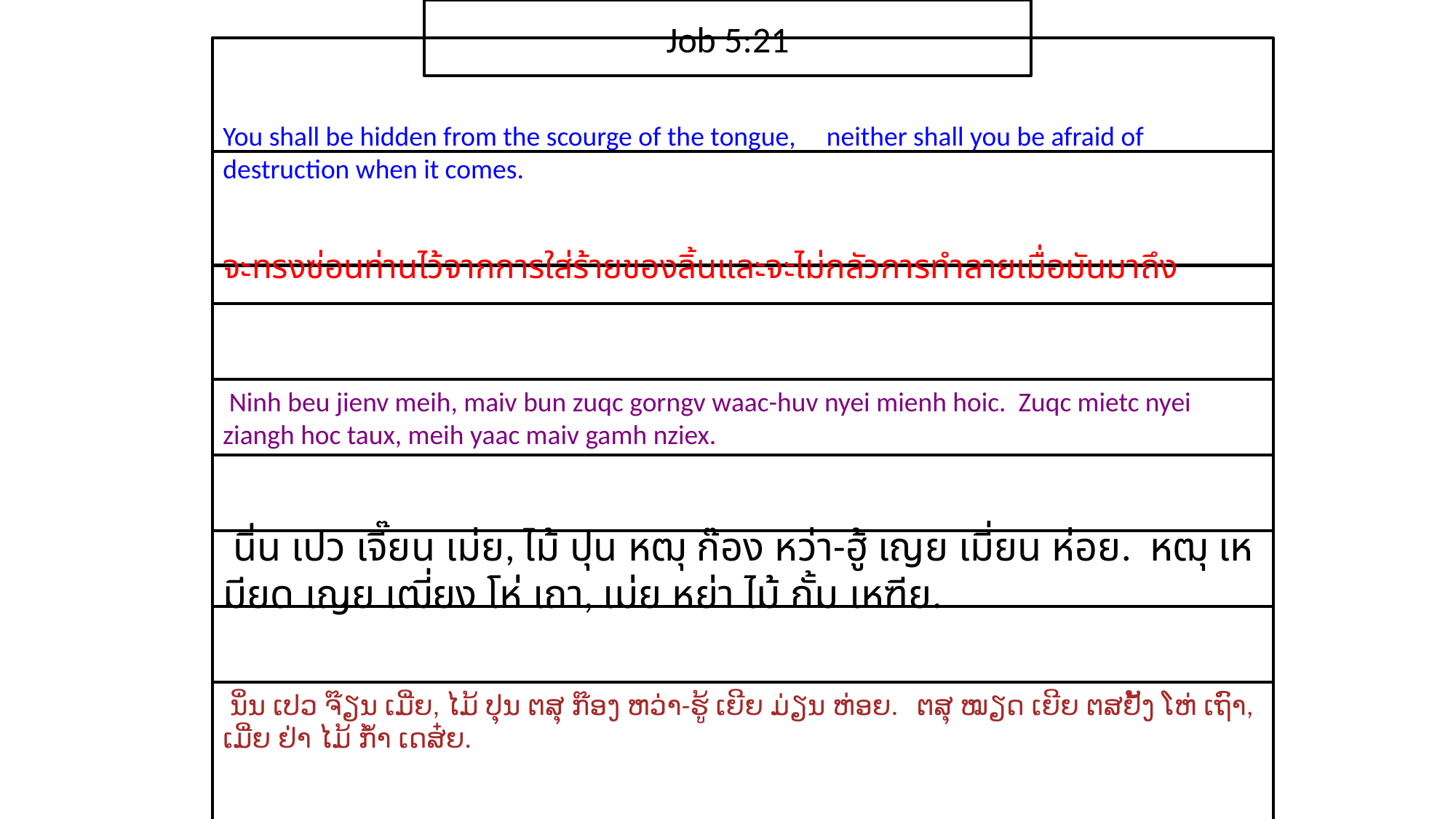

Job 5:21
You shall be hidden from the scourge of the tongue,     neither shall you be afraid of destruction when it comes.
จะ​ทรง​ซ่อน​ท่าน​ไว้​จาก​การ​ใส่​ร้าย​ของ​ลิ้นและ​จะ​ไม่​กลัว​การ​ทำลาย​เมื่อ​มัน​มาถึง
 Ninh beu jienv meih, maiv bun zuqc gorngv waac-huv nyei mienh hoic.  Zuqc mietc nyei ziangh hoc taux, meih yaac maiv gamh nziex.
 นิ่น เปว เจี๊ยน เม่ย, ไม้ ปุน หฒุ ก๊อง หว่า-ฮู้ เญย เมี่ยน ห่อย.  หฒุ เหมียด เญย เฒี่ยง โห่ เถา, เม่ย หย่า ไม้ กั้ม เหฑีย.
 ນິ່ນ ເປວ ຈ໊ຽນ ເມີ່ຍ, ໄມ້ ປຸນ ຕສຸ ກ໊ອງ ຫວ່າ-ຮູ້ ເຍີຍ ມ່ຽນ ຫ່ອຍ.   ຕສຸ ໝຽດ ເຍີຍ ຕສຢັ້ງ ໂຫ່ ເຖົາ, ເມີ່ຍ ຢ່າ ໄມ້ ກ້ຳ ເດສ໋ຍ.